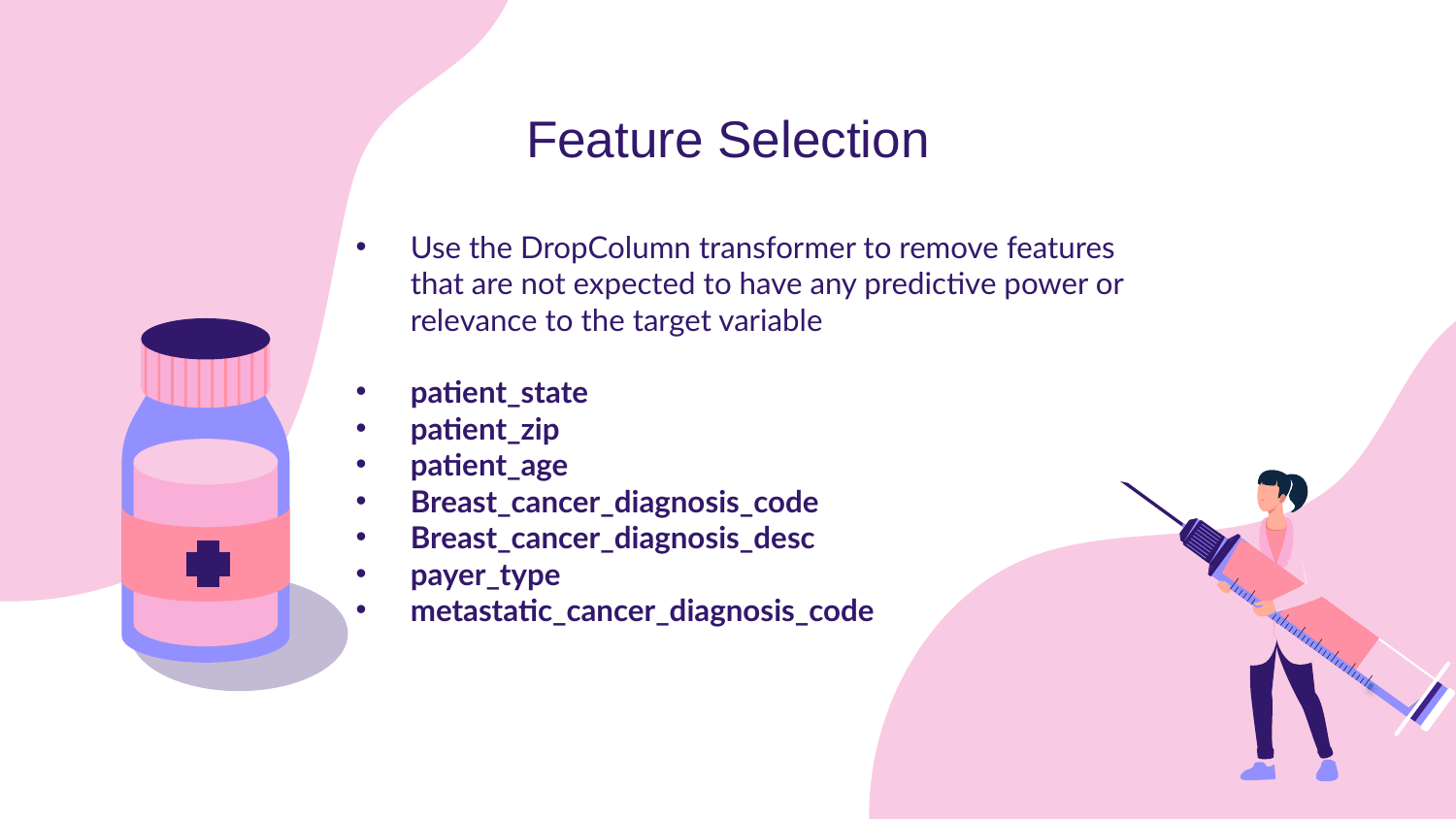

# Feature Selection
Use the DropColumn transformer to remove features that are not expected to have any predictive power or relevance to the target variable

patient_state
patient_zip
patient_age
Breast_cancer_diagnosis_code
Breast_cancer_diagnosis_desc
payer_type
metastatic_cancer_diagnosis_code